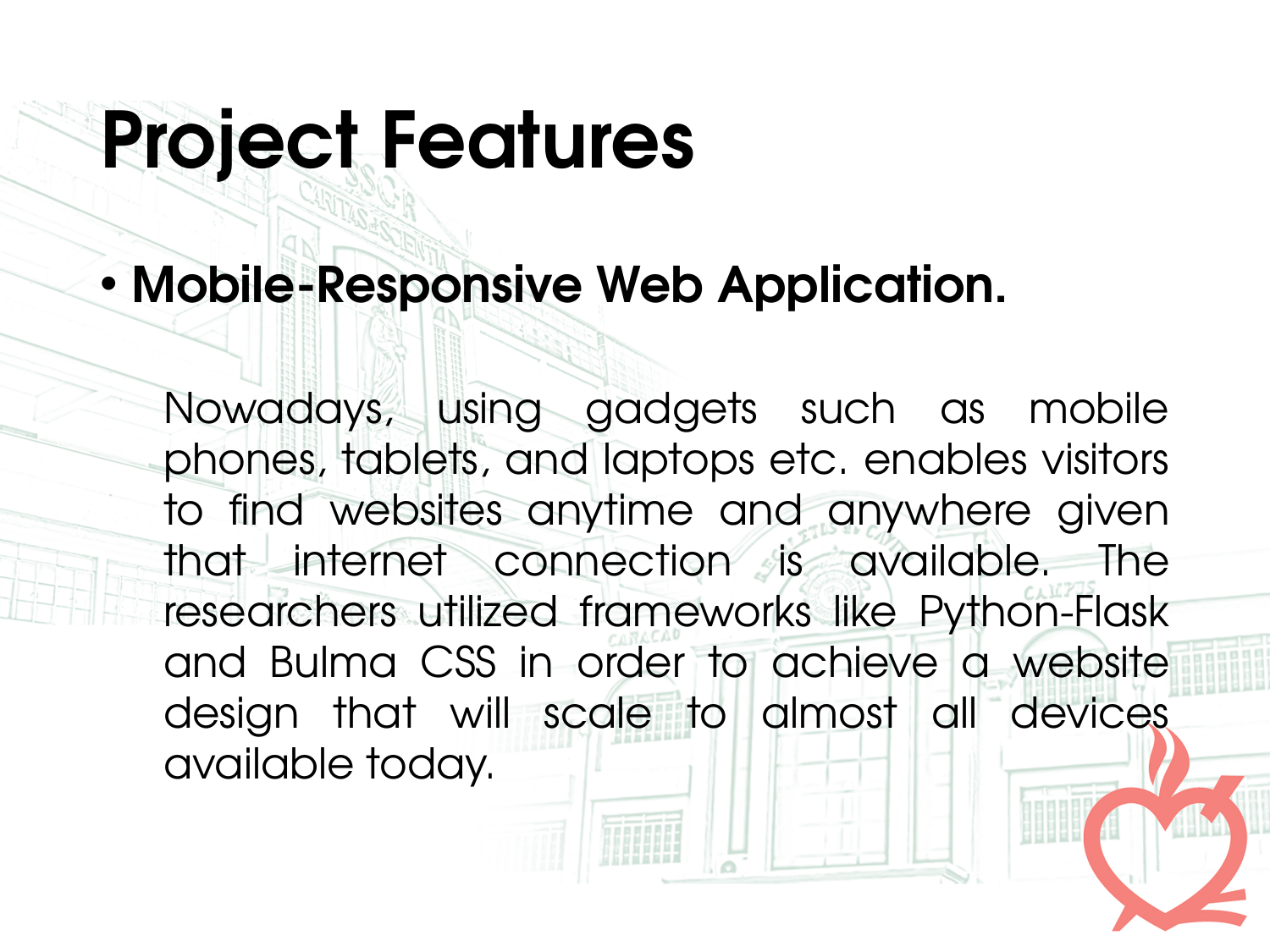

# Project Features
Mobile-Responsive Web Application.

Nowadays, using gadgets such as mobile phones, tablets, and laptops etc. enables visitors to find websites anytime and anywhere given that internet connection is available. The researchers utilized frameworks like Python-Flask and Bulma CSS in order to achieve a website design that will scale to almost all devices available today.